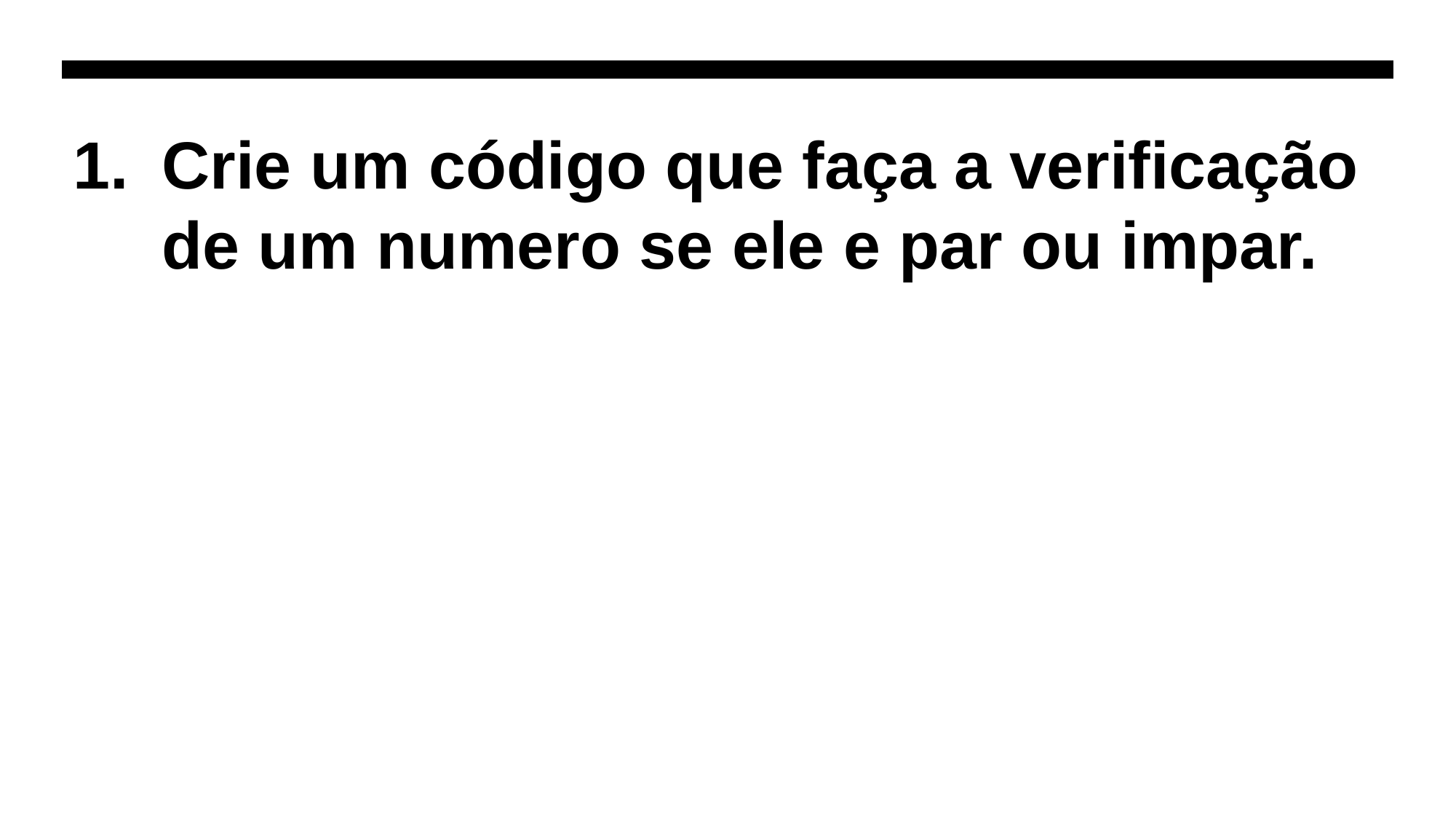

# Crie um código que faça a verificação de um numero se ele e par ou impar.